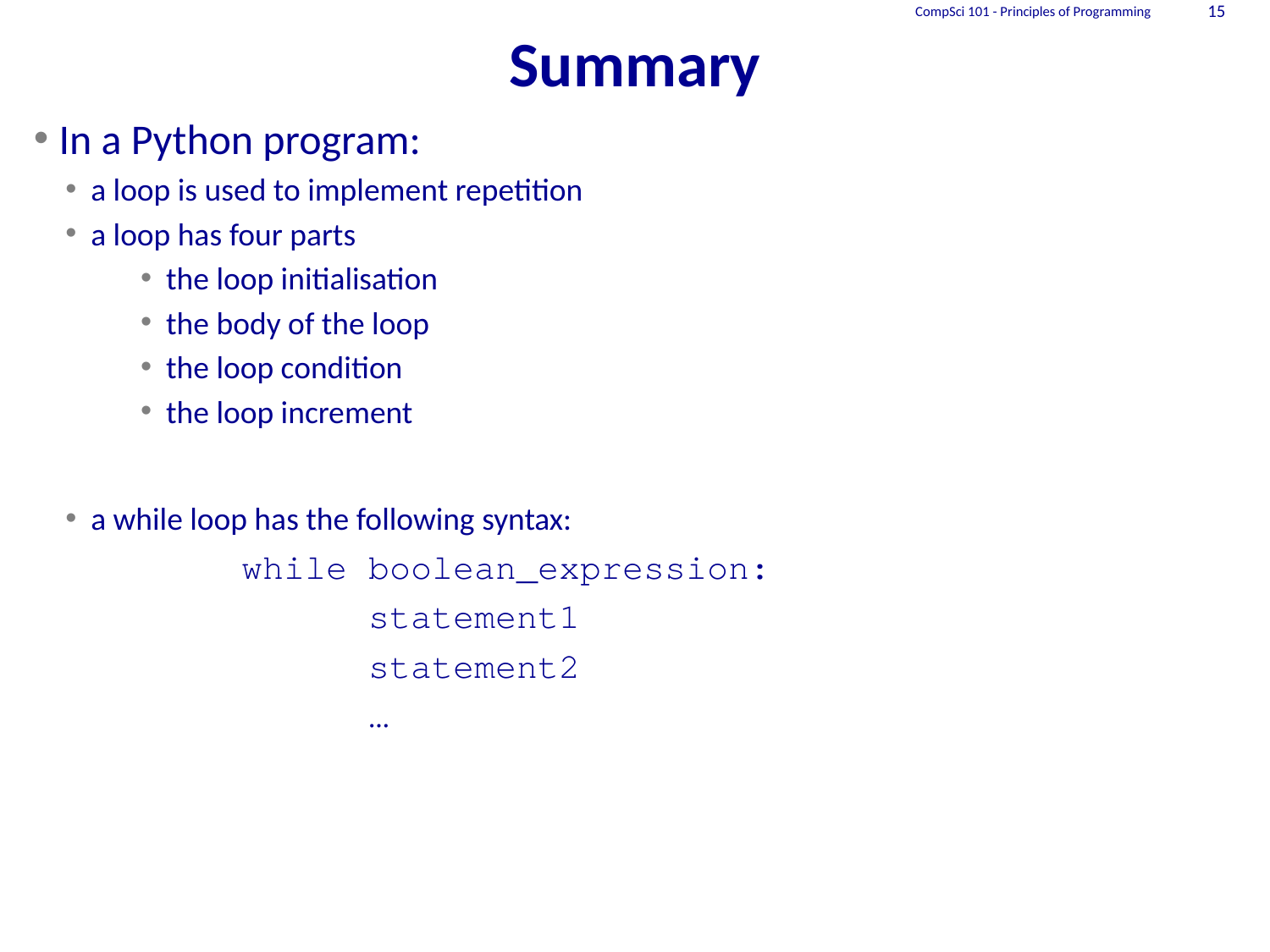

# Summary
CompSci 101 - Principles of Programming
15
In a Python program:
a loop is used to implement repetition
a loop has four parts
the loop initialisation
the body of the loop
the loop condition
the loop increment

a while loop has the following syntax:
while boolean_expression:
	statement1
	statement2
	…